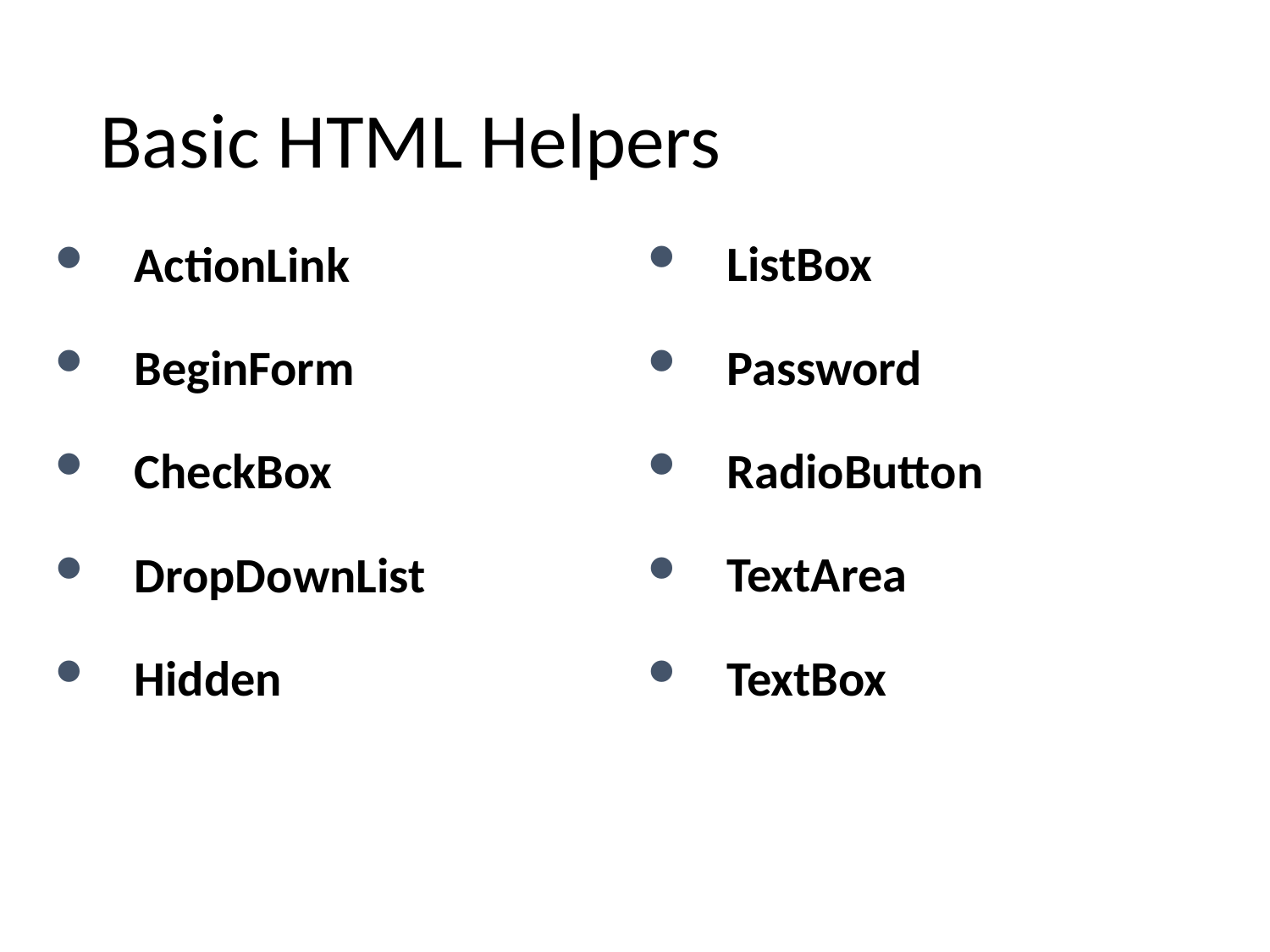

# Basic HTML Helpers
ListBox
Password
RadioButton
TextArea
TextBox
ActionLink
BeginForm
CheckBox
DropDownList
Hidden